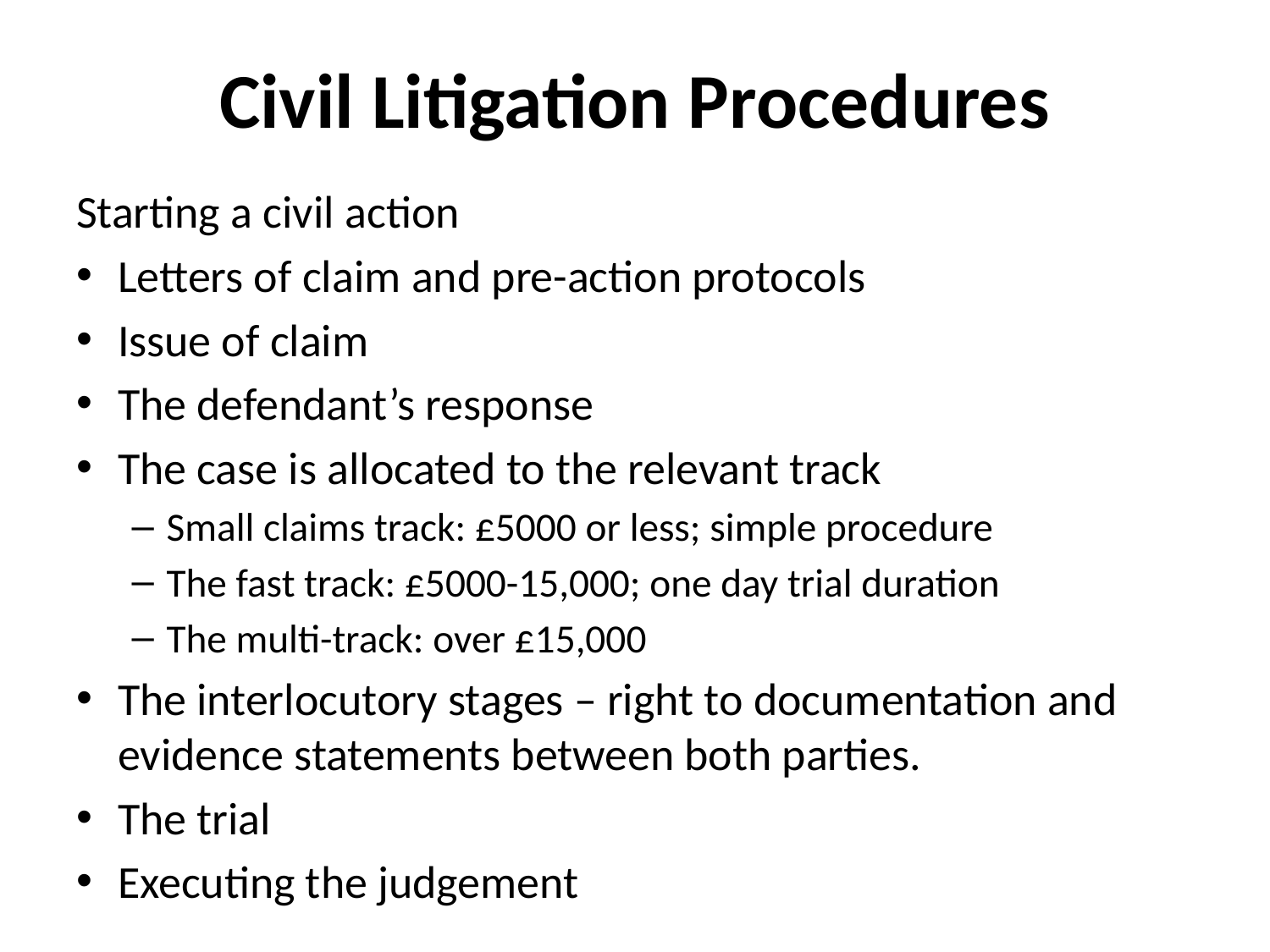

# Civil Litigation Procedures
Starting a civil action
Letters of claim and pre-action protocols
Issue of claim
The defendant’s response
The case is allocated to the relevant track
Small claims track: £5000 or less; simple procedure
The fast track: £5000-15,000; one day trial duration
The multi-track: over £15,000
The interlocutory stages – right to documentation and evidence statements between both parties.
The trial
Executing the judgement